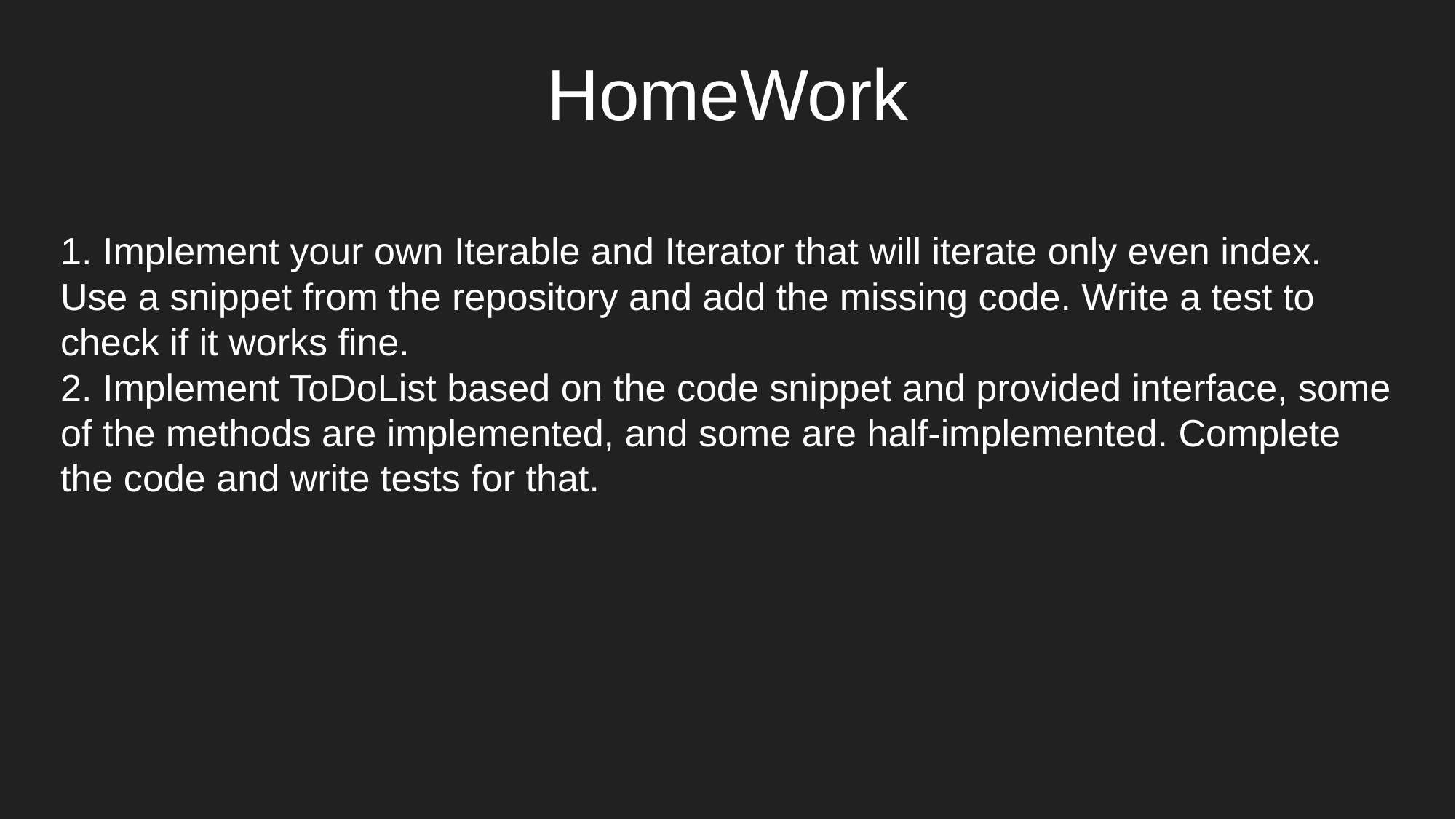

# HomeWork
1. Implement your own Iterable and Iterator that will iterate only even index. Use a snippet from the repository and add the missing code. Write a test to check if it works fine.
2. Implement ToDoList based on the code snippet and provided interface, some of the methods are implemented, and some are half-implemented. Complete the code and write tests for that.